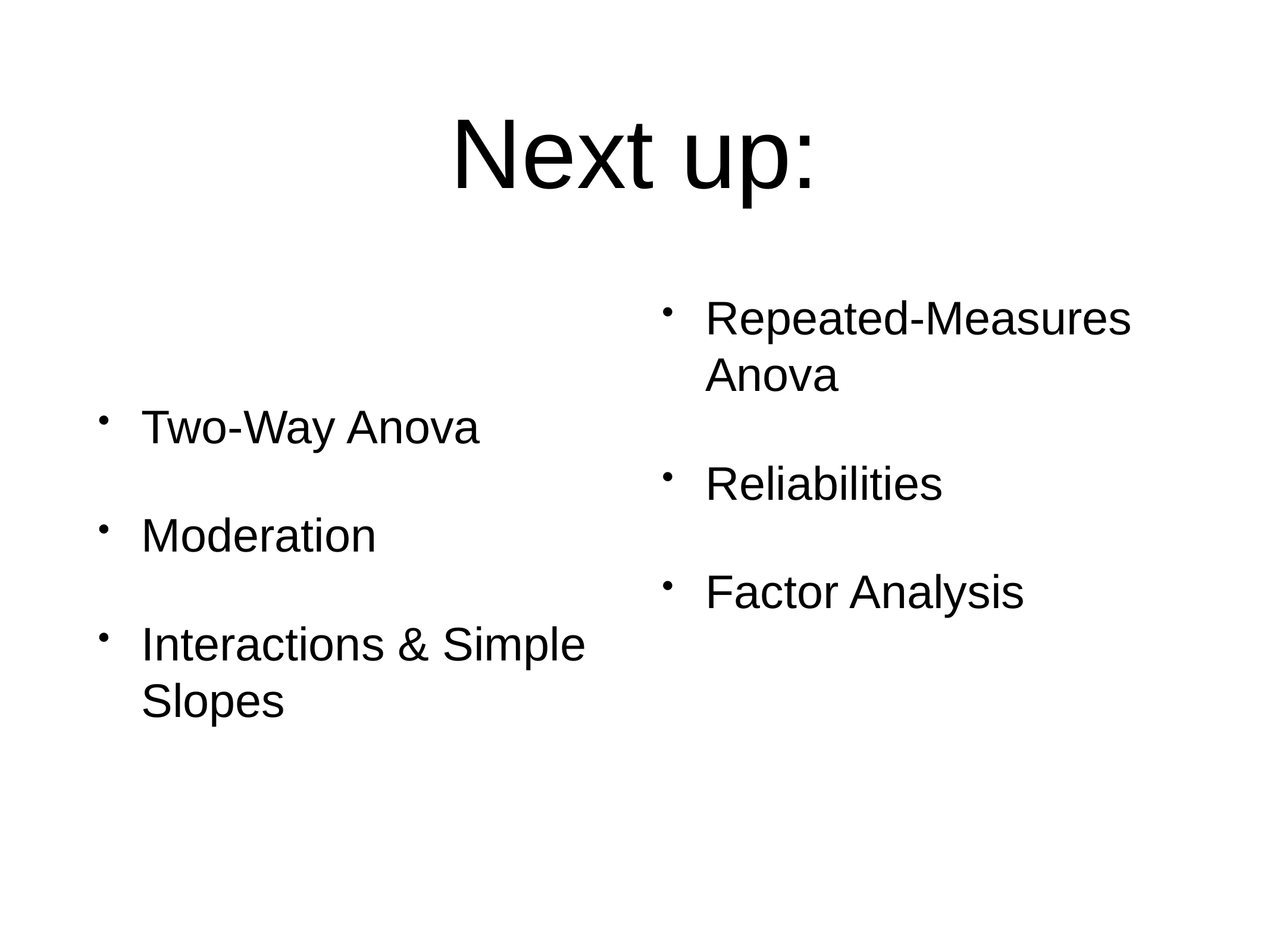

# Next up:

Two-Way Anova
Moderation
Interactions & Simple Slopes

Repeated-Measures Anova
Reliabilities
Factor Analysis